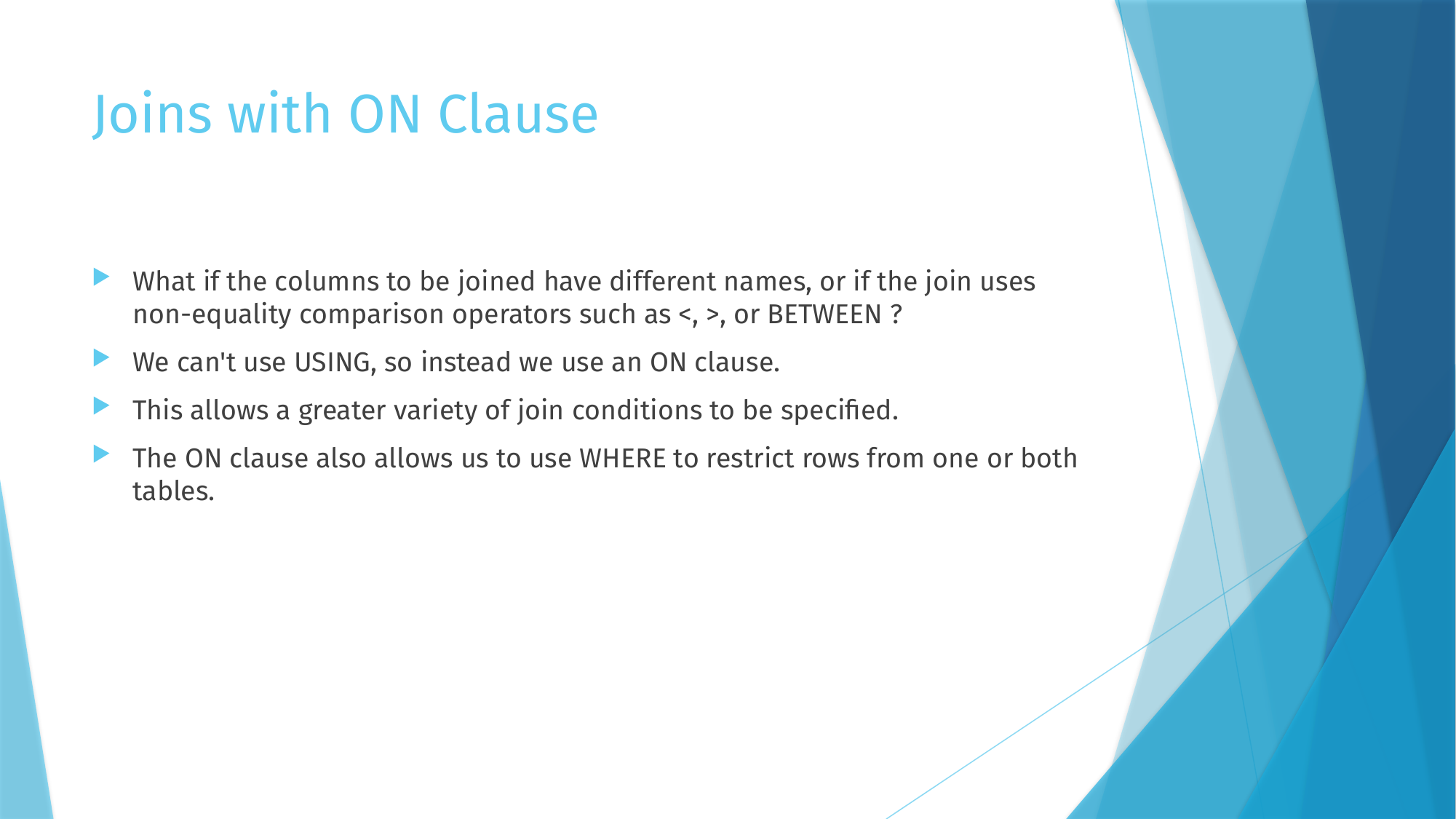

# Joins with ON Clause
What if the columns to be joined have different names, or if the join uses non-equality comparison operators such as <, >, or BETWEEN ?
We can't use USING, so instead we use an ON clause.
This allows a greater variety of join conditions to be specified.
The ON clause also allows us to use WHERE to restrict rows from one or both tables.